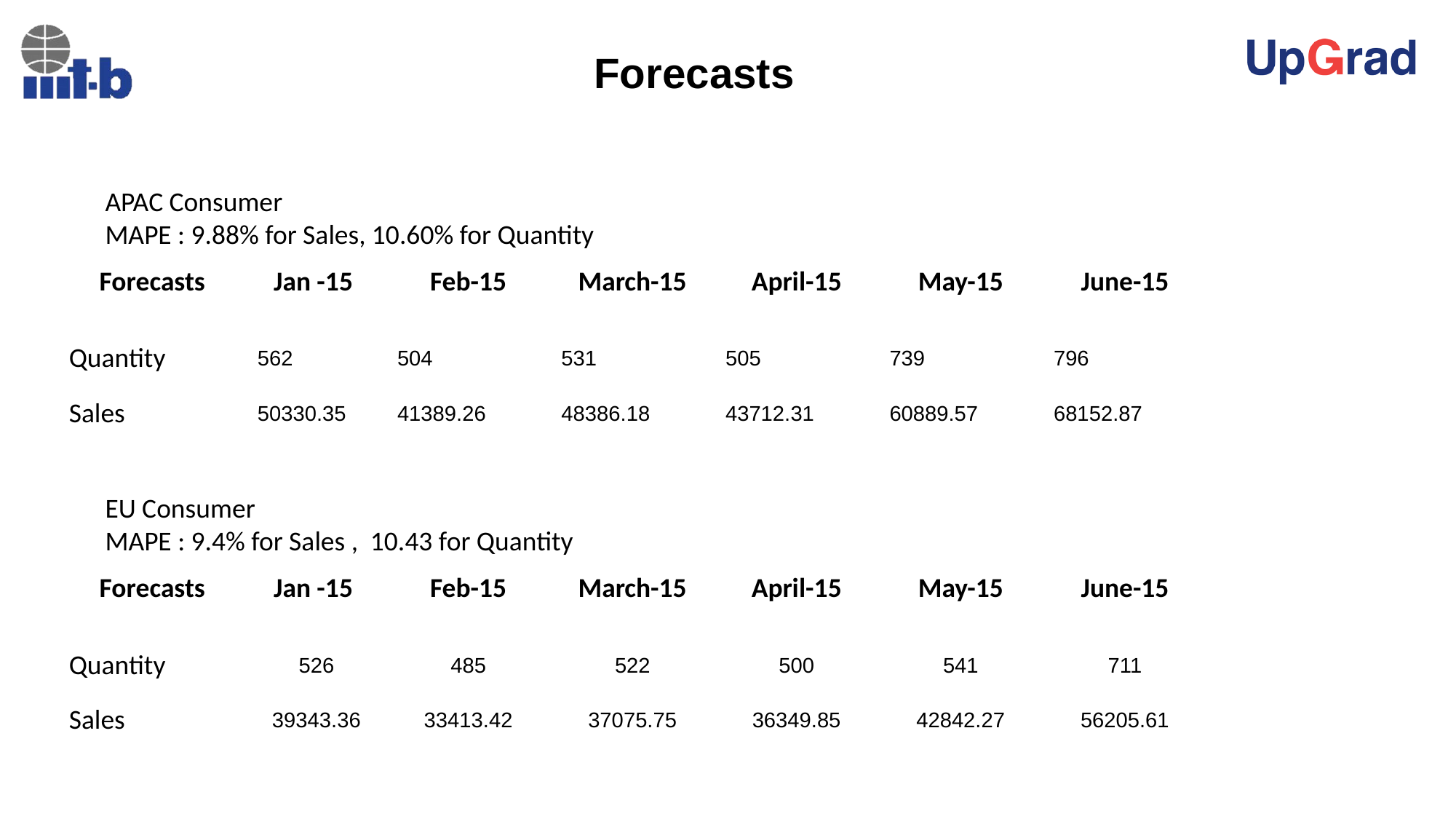

Forecasts
APAC Consumer
MAPE : 9.88% for Sales, 10.60% for Quantity
| Forecasts | Jan -15 | Feb-15 | March-15 | April-15 | May-15 | June-15 |
| --- | --- | --- | --- | --- | --- | --- |
| Quantity | 562 | 504 | 531 | 505 | 739 | 796 |
| Sales | 50330.35 | 41389.26 | 48386.18 | 43712.31 | 60889.57 | 68152.87 |
EU Consumer
MAPE : 9.4% for Sales ,  10.43 for Quantity
| Forecasts | Jan -15 | Feb-15 | March-15 | April-15 | May-15 | June-15 |
| --- | --- | --- | --- | --- | --- | --- |
| Quantity | 526 | 485 | 522 | 500 | 541 | 711 |
| Sales | 39343.36 | 33413.42 | 37075.75 | 36349.85 | 42842.27 | 56205.61 |